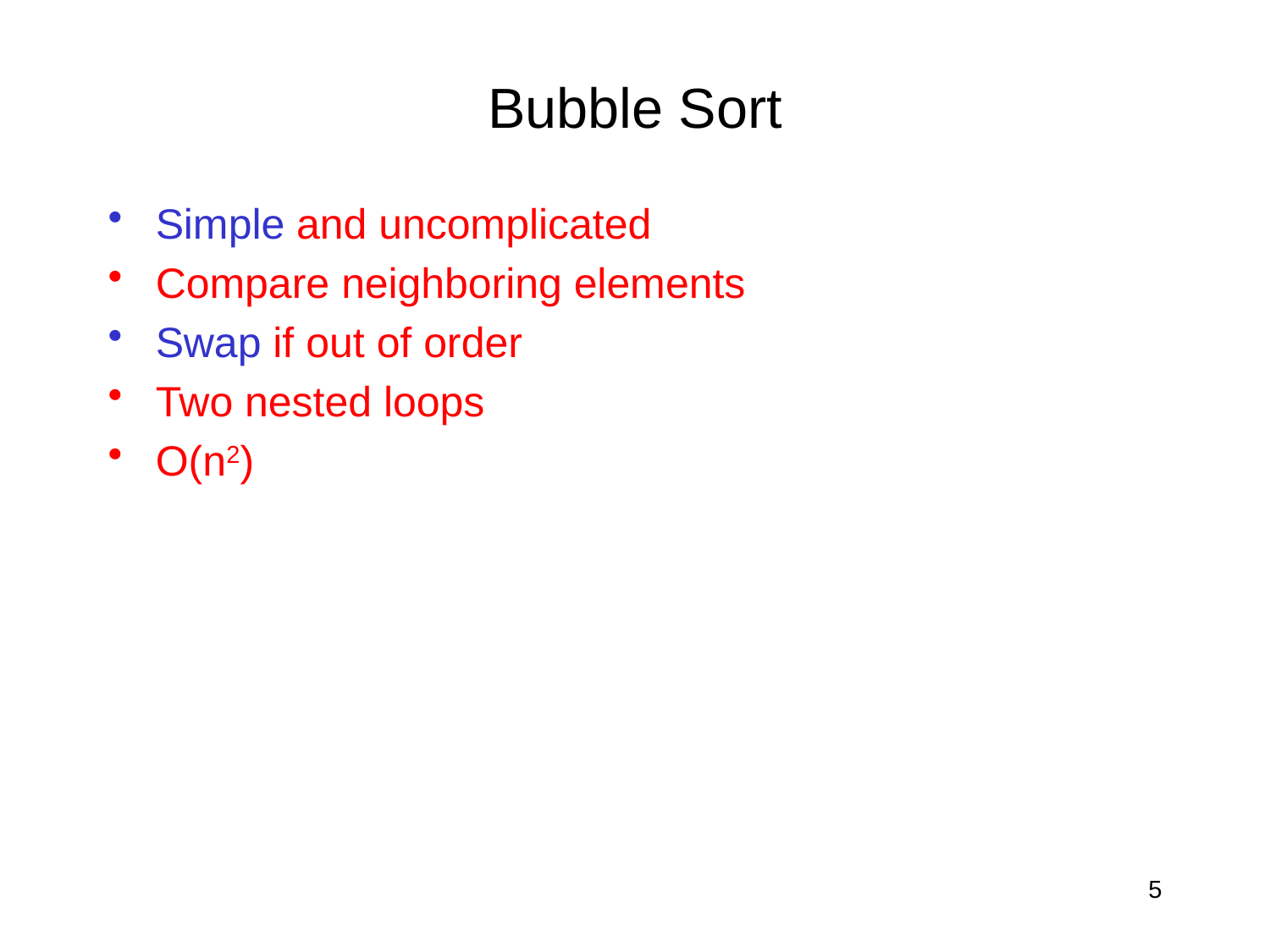

# Bubble Sort
Simple and uncomplicated
Compare neighboring elements
Swap if out of order
Two nested loops
O(n2)
5